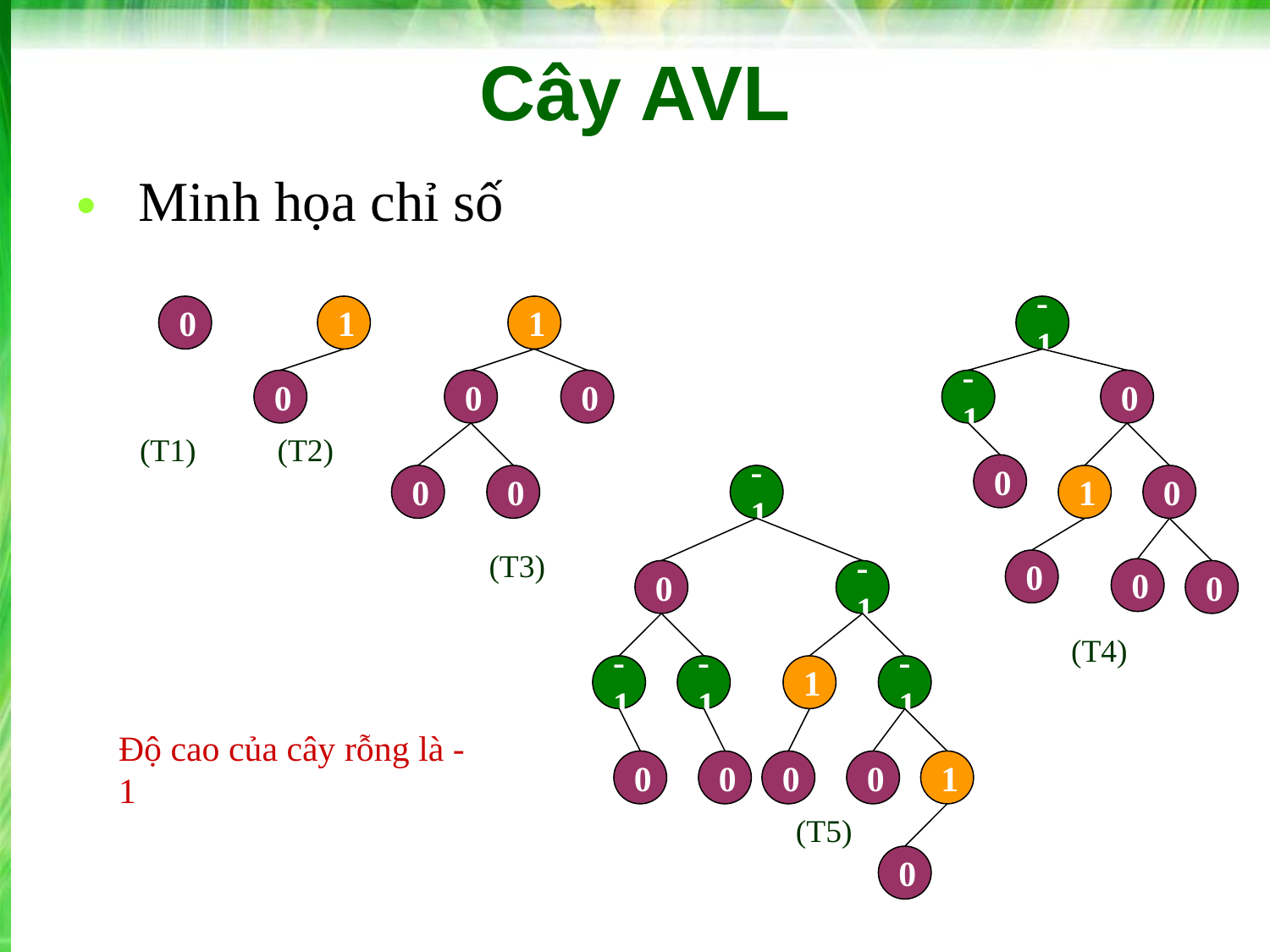

# Cây AVL
 Minh họa chỉ số
0
1
1
-1
0
0
0
-1
0
(T1)
(T2)
0
0
0
-1
1
0
(T3)
0
0
0
-1
0
(T4)
-1
-1
1
-1
Độ cao của cây rỗng là -1
0
0
0
0
1
(T5)
0
99